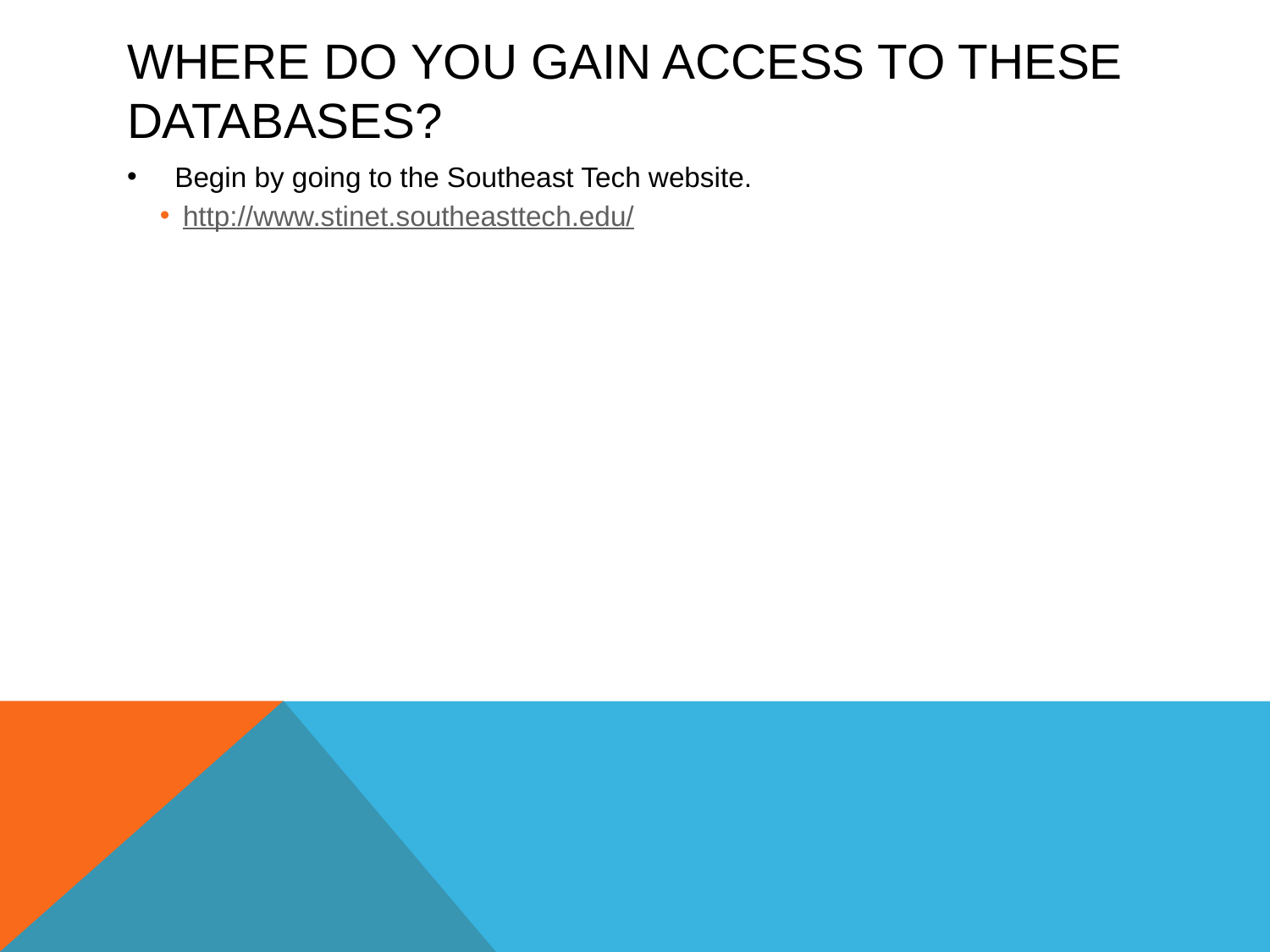

# Where do you gain access to these databases?
Begin by going to the Southeast Tech website.
http://www.stinet.southeasttech.edu/